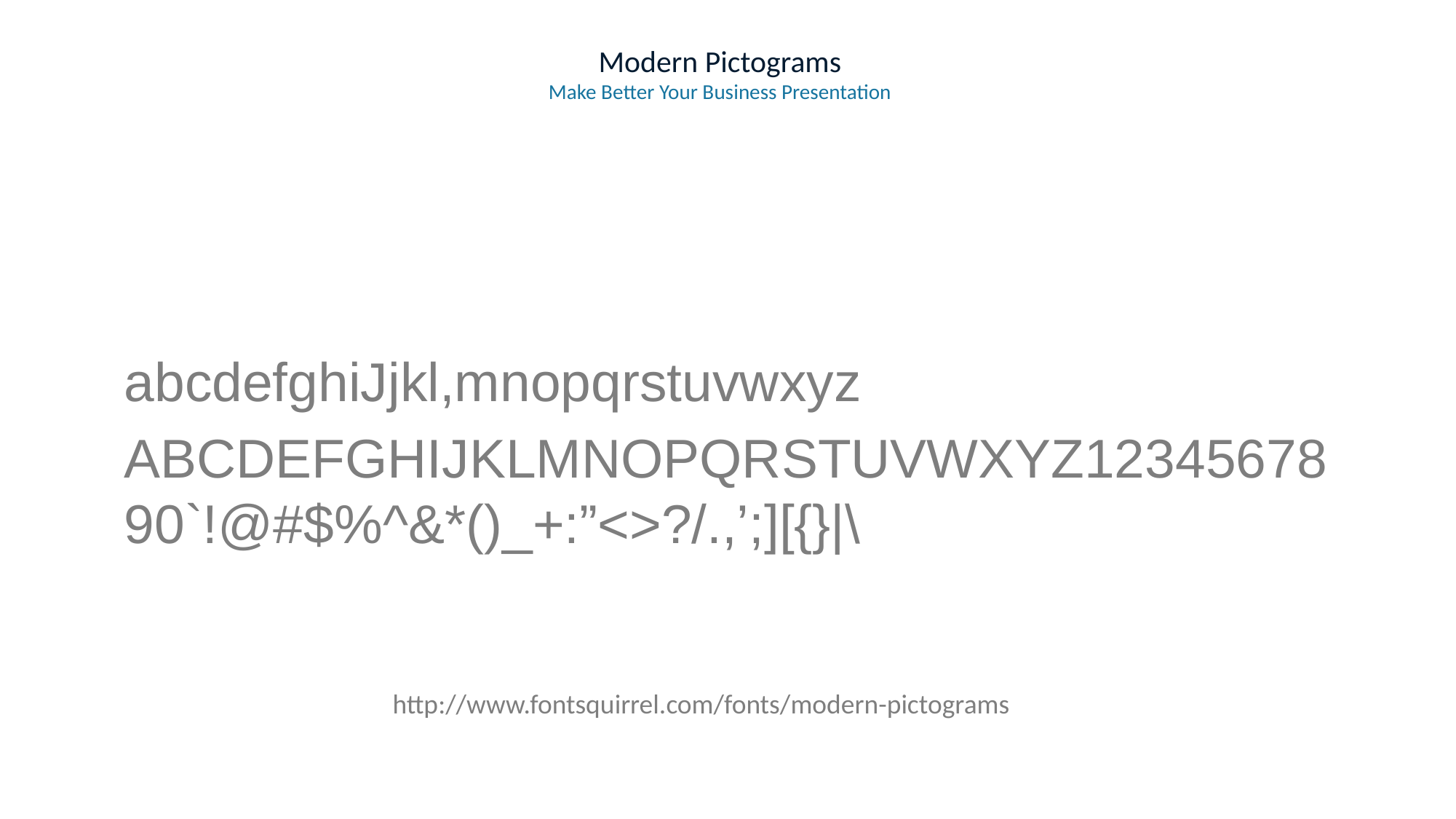

Modern Pictograms
Make Better Your Business Presentation
abcdefghiJjkl,mnopqrstuvwxyz

ABCDEFGHIJKLMNOPQRSTUVWXYZ1234567890`!@#$%^&*()_+:”<>?/.,’;][{}|\
http://www.fontsquirrel.com/fonts/modern-pictograms